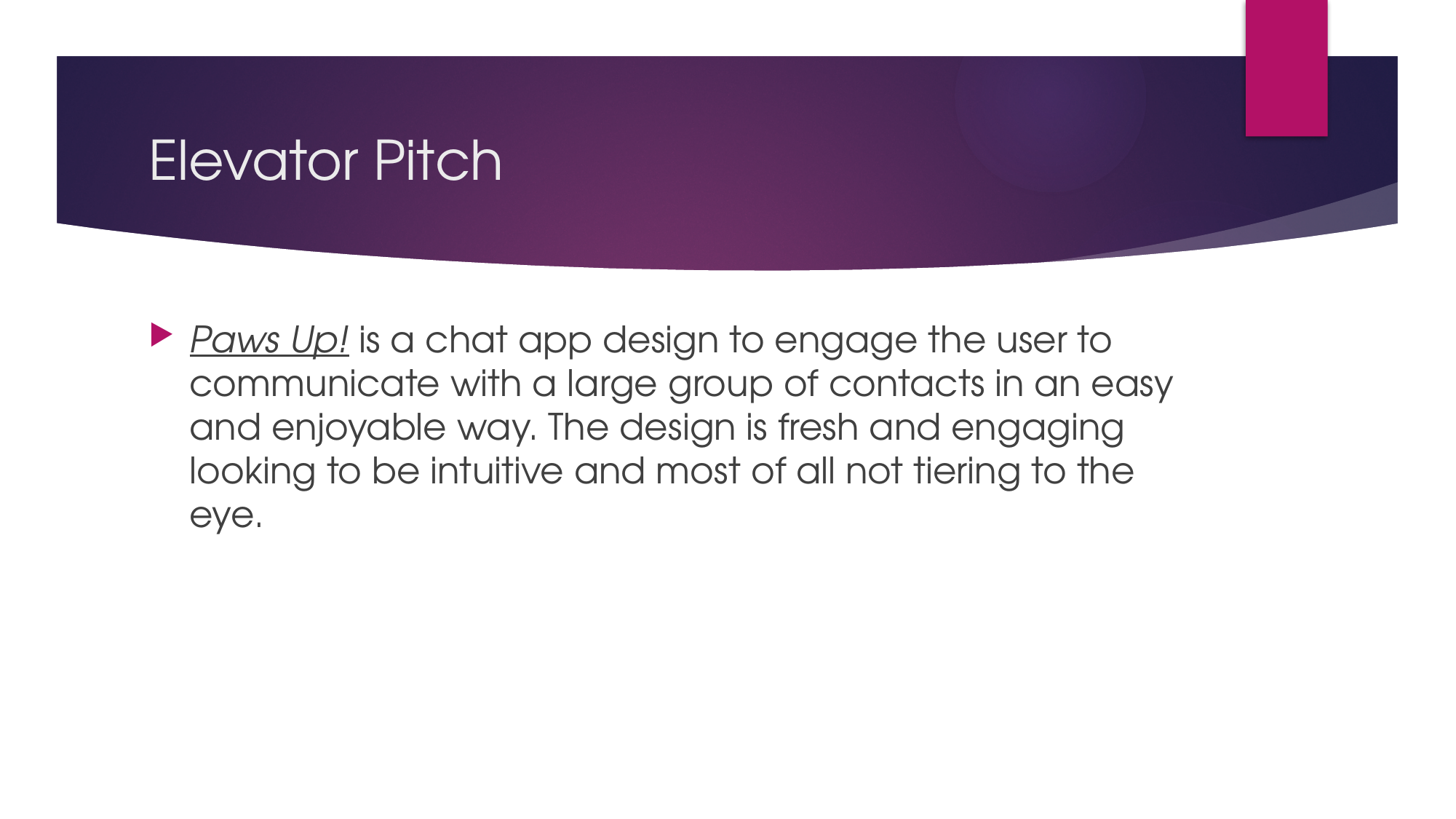

# Elevator Pitch
Paws Up! is a chat app design to engage the user to communicate with a large group of contacts in an easy and enjoyable way. The design is fresh and engaging looking to be intuitive and most of all not tiering to the eye.